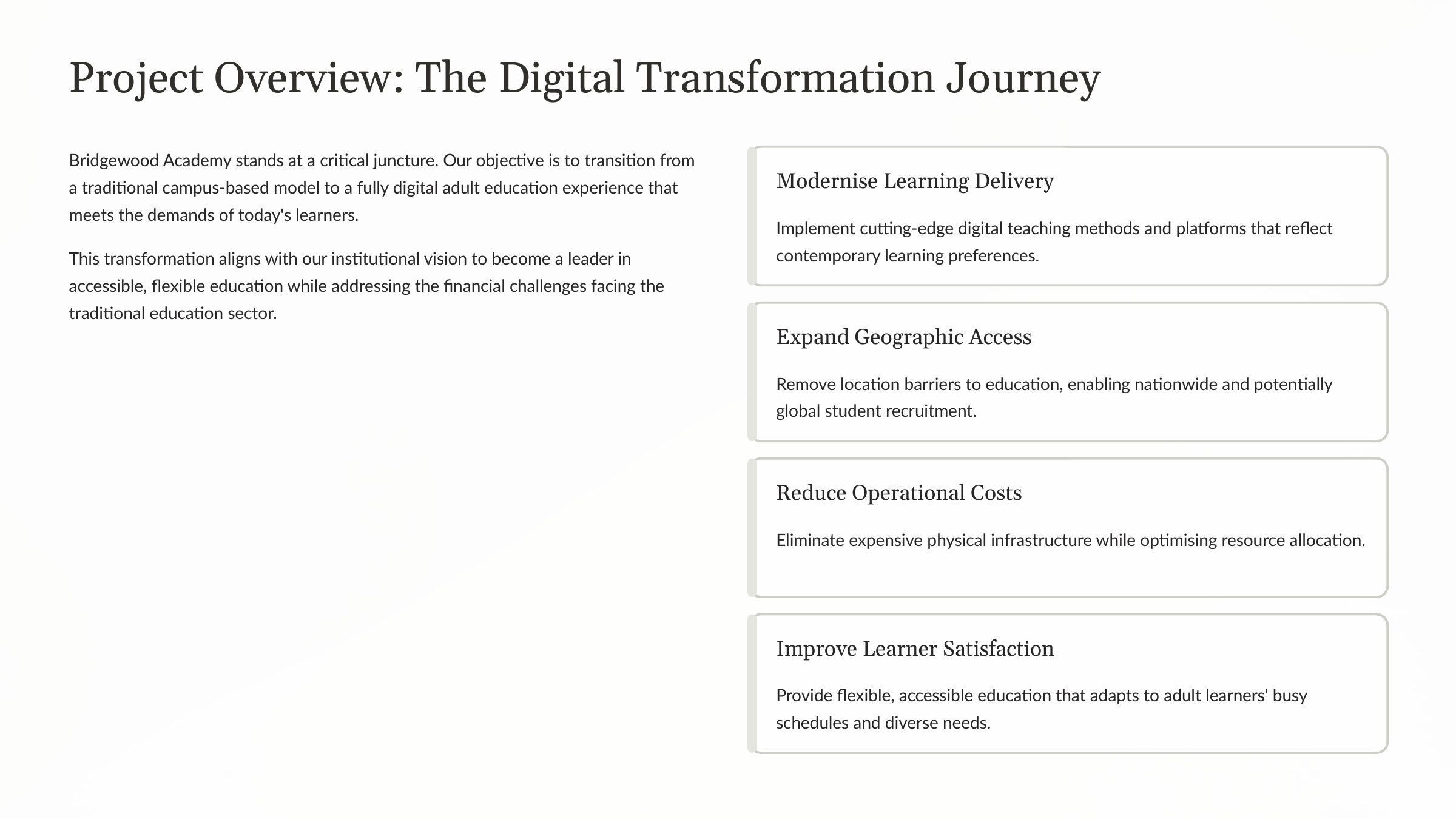

Project Overview: The Digital Transformation Journey
Bridgewood Academy stands at a critical juncture. Our objective is to transition from a traditional campus-based model to a fully digital adult education experience that meets the demands of today's learners.

Modernise Learning Delivery
Implement cutting-edge digital teaching methods and platforms that reflect contemporary learning preferences.
This transformation aligns with our institutional vision to become a leader in accessible, flexible education while addressing the financial challenges facing the traditional education sector.

Expand Geographic Access
Remove location barriers to education, enabling nationwide and potentially global student recruitment.

Reduce Operational Costs
Eliminate expensive physical infrastructure while optimising resource allocation.

Improve Learner Satisfaction
Provide flexible, accessible education that adapts to adult learners' busy schedules and diverse needs.